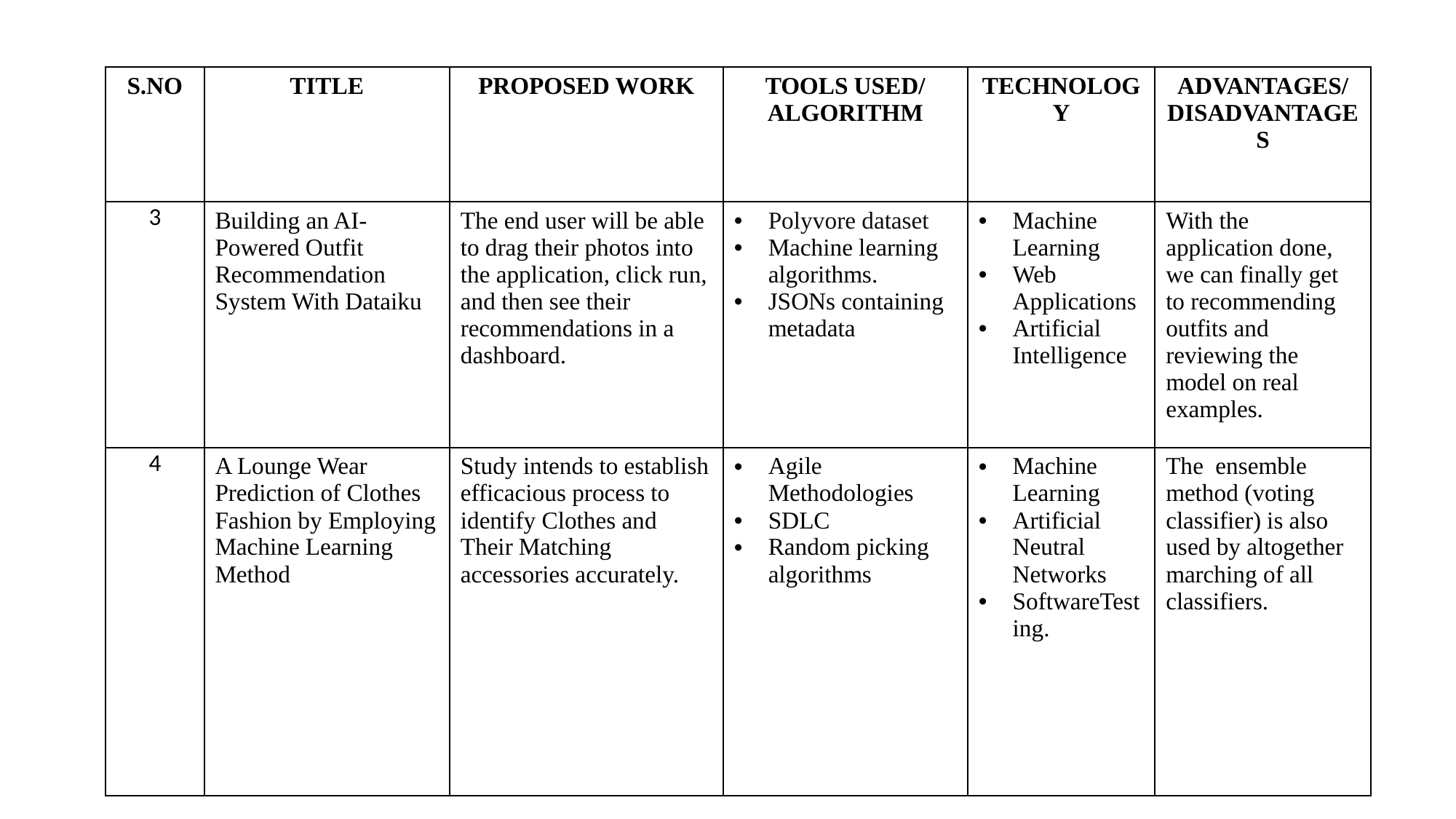

| S.NO | TITLE | PROPOSED WORK | TOOLS USED/ ALGORITHM | TECHNOLOGY | ADVANTAGES/ DISADVANTAGES |
| --- | --- | --- | --- | --- | --- |
| 3 | Building an AI-Powered Outfit Recommendation System With Dataiku | The end user will be able to drag their photos into the application, click run, and then see their recommendations in a dashboard. | Polyvore dataset Machine learning algorithms. JSONs containing metadata | Machine Learning Web Applications Artificial Intelligence | With the application done, we can finally get to recommending outfits and reviewing the model on real examples. |
| 4 | A Lounge Wear Prediction of Clothes Fashion by Employing Machine Learning Method | Study intends to establish efficacious process to identify Clothes and Their Matching accessories accurately. | Agile Methodologies SDLC Random picking algorithms | Machine Learning Artificial Neutral Networks SoftwareTesting. | The ensemble method (voting classifier) is also used by altogether marching of all classifiers. |